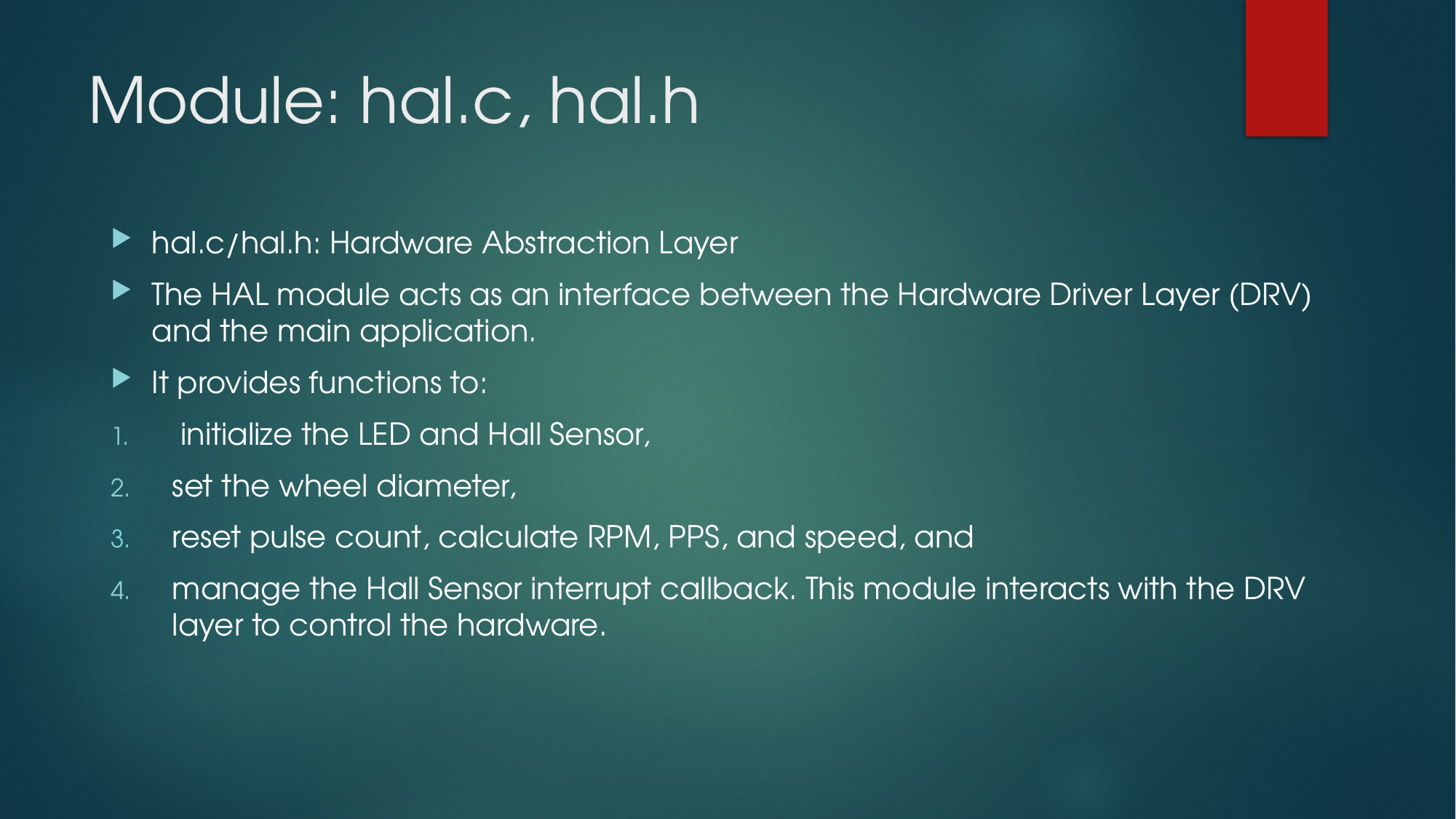

# Module: hal.c, hal.h
hal.c/hal.h: Hardware Abstraction Layer
The HAL module acts as an interface between the Hardware Driver Layer (DRV) and the main application.
It provides functions to:
 initialize the LED and Hall Sensor,
set the wheel diameter,
reset pulse count, calculate RPM, PPS, and speed, and
manage the Hall Sensor interrupt callback. This module interacts with the DRV layer to control the hardware.